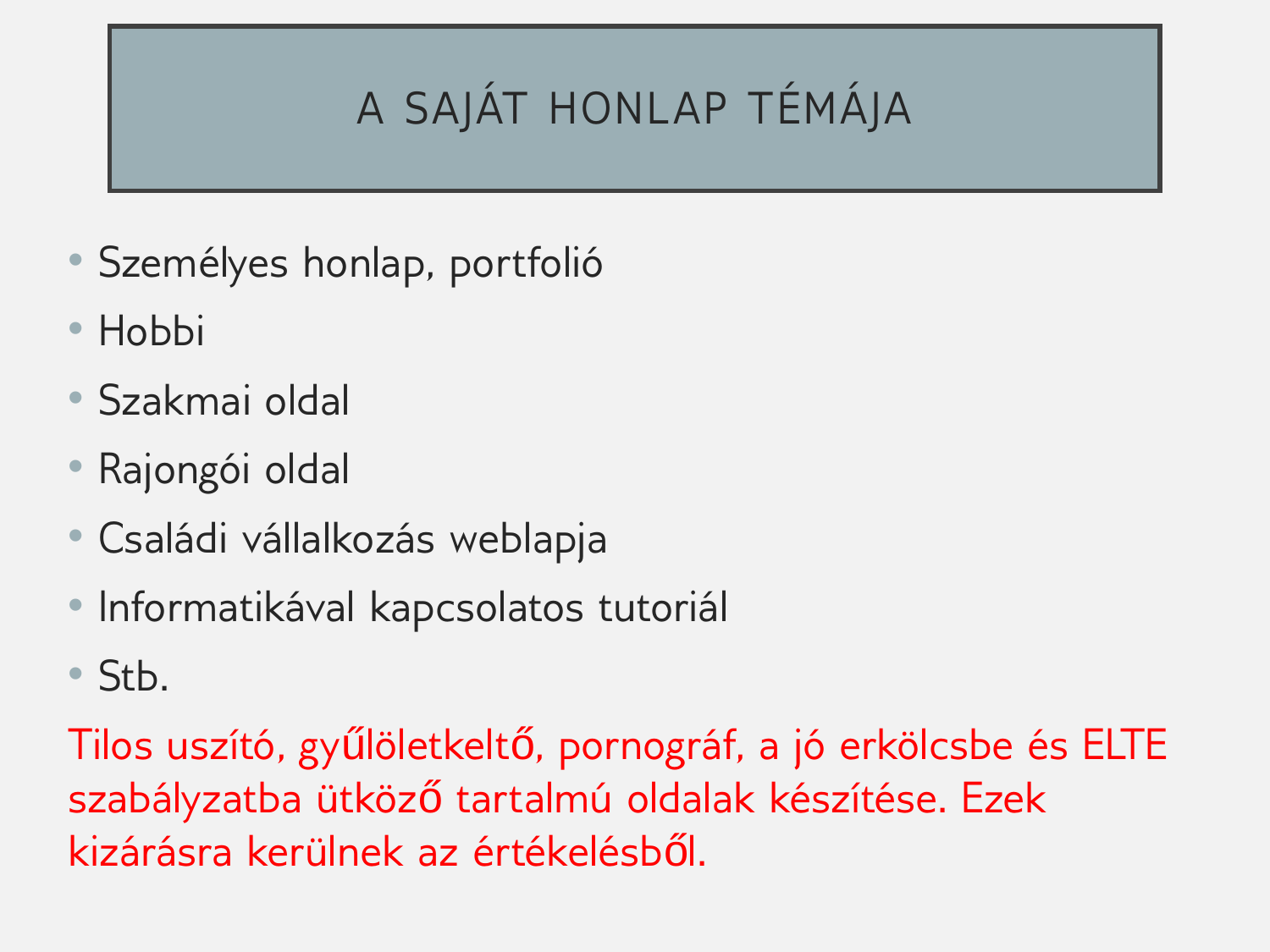

# A saját honlap témája
Személyes honlap, portfolió
Hobbi
Szakmai oldal
Rajongói oldal
Családi vállalkozás weblapja
Informatikával kapcsolatos tutoriál
Stb.
Tilos uszító, gyűlöletkeltő, pornográf, a jó erkölcsbe és ELTE szabályzatba ütköző tartalmú oldalak készítése. Ezek kizárásra kerülnek az értékelésből.